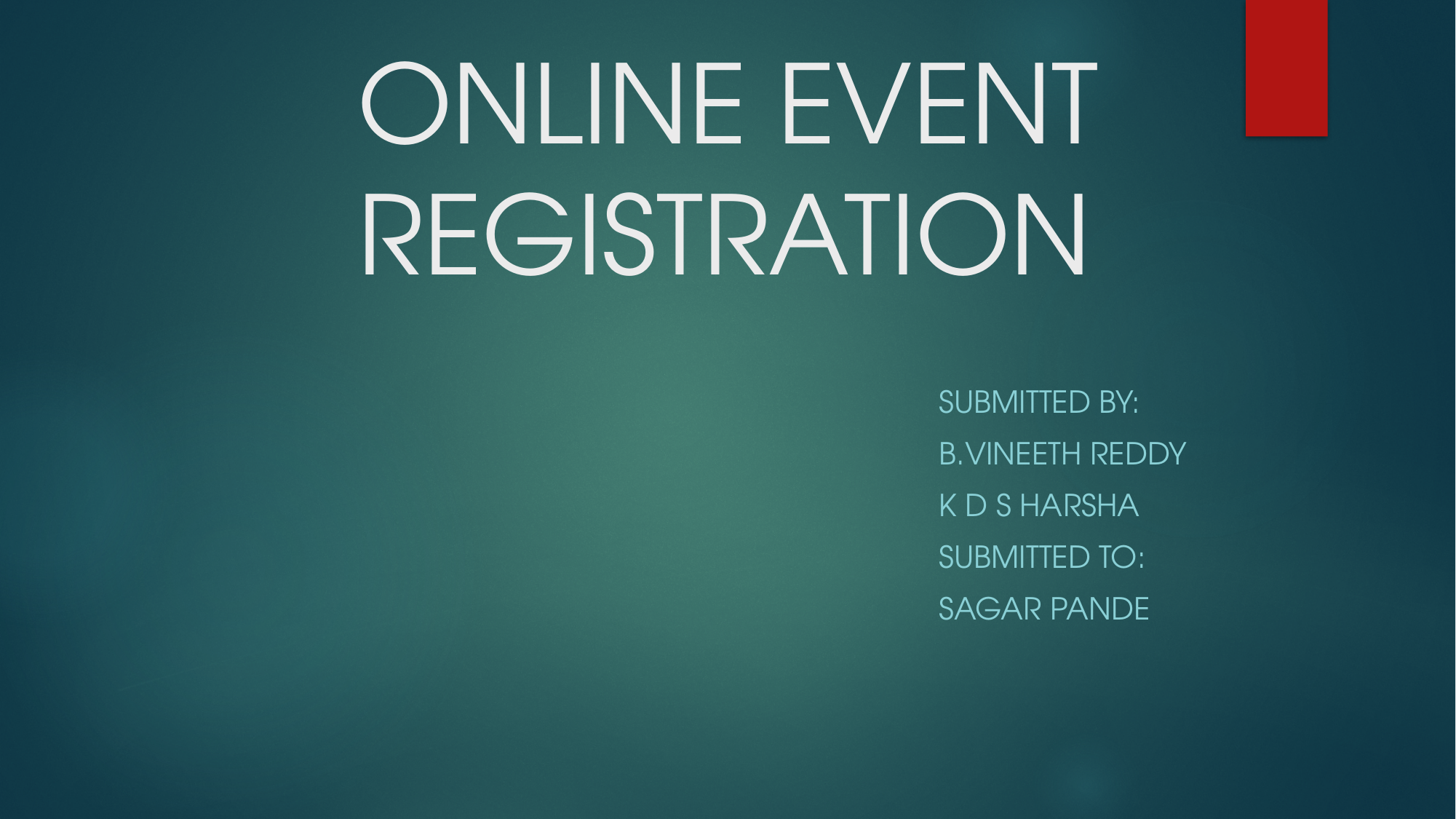

# ONLINE EVENT REGISTRATION
SUBMITTED BY:
B.VINEETH REDDY
K D S HARSHA
SUBMITTED TO:
SAGAR PANDE